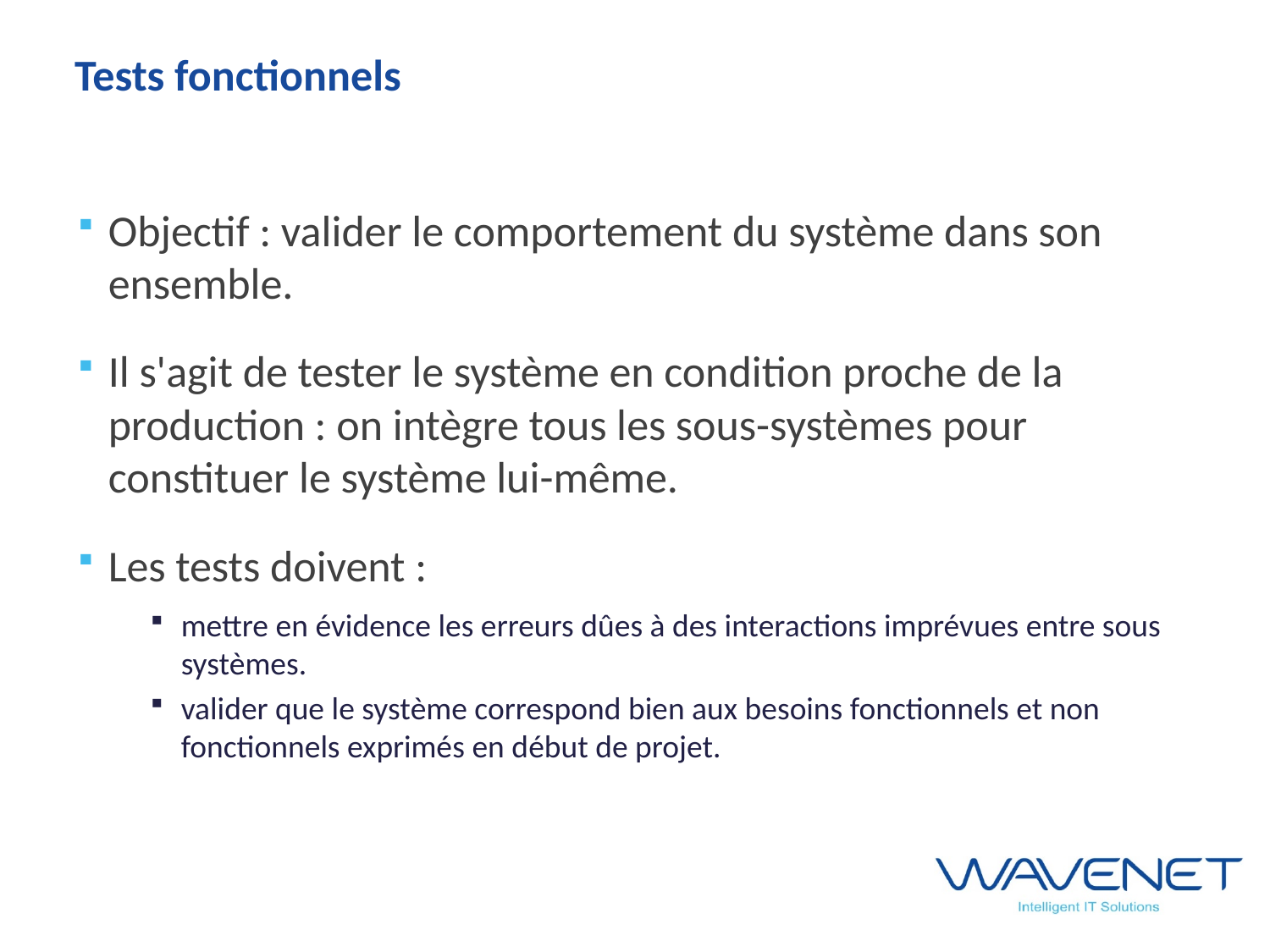

# Tests fonctionnels
Objectif : valider le comportement du système dans son ensemble.
Il s'agit de tester le système en condition proche de la production : on intègre tous les sous-systèmes pour constituer le système lui-même.
Les tests doivent :
mettre en évidence les erreurs dûes à des interactions imprévues entre sous systèmes.
valider que le système correspond bien aux besoins fonctionnels et non fonctionnels exprimés en début de projet.